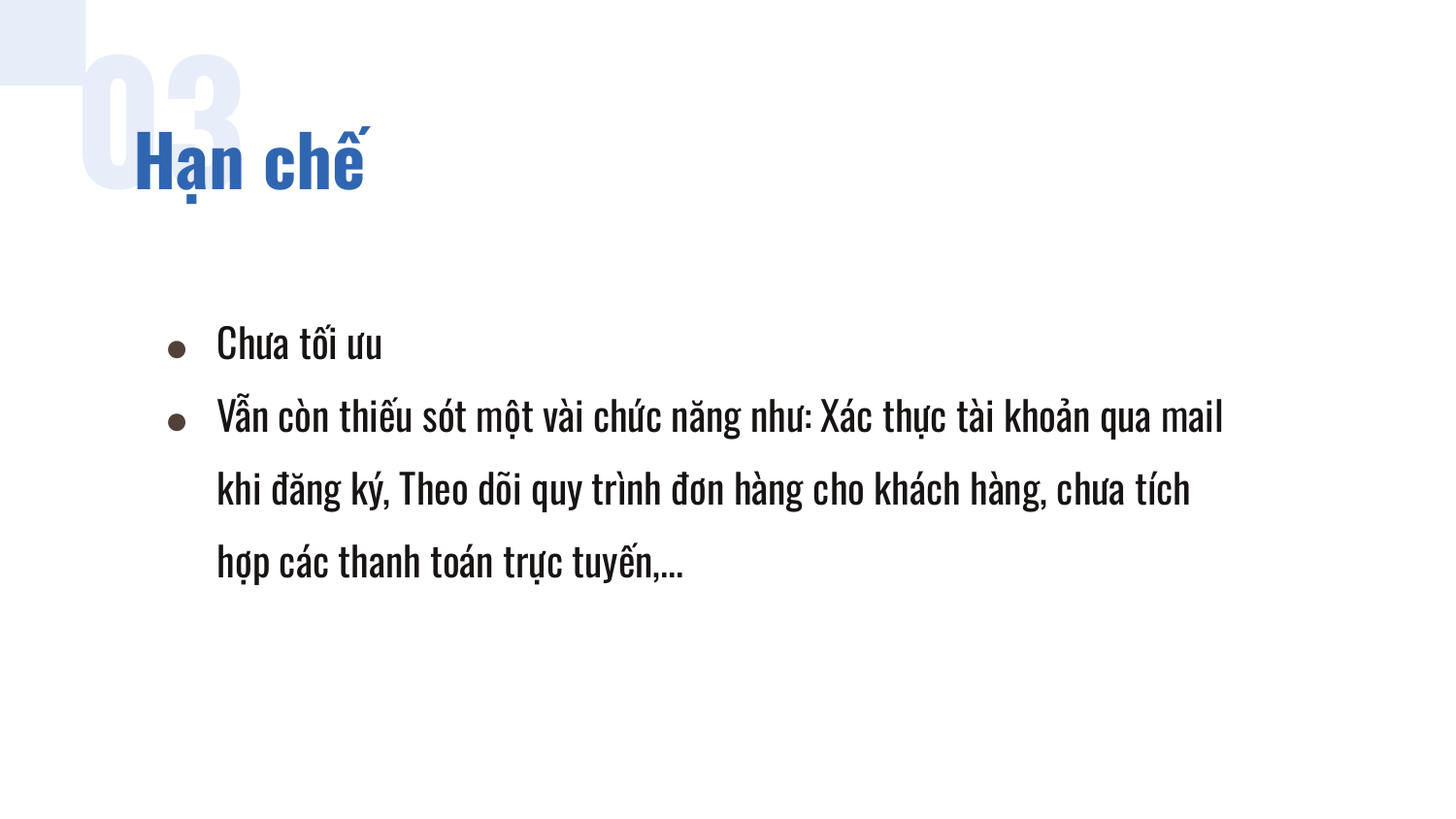

03
# Hạn chế
Chưa tối ưu
Vẫn còn thiếu sót một vài chức năng như: Xác thực tài khoản qua mail khi đăng ký, Theo dõi quy trình đơn hàng cho khách hàng, chưa tích hợp các thanh toán trực tuyến,...